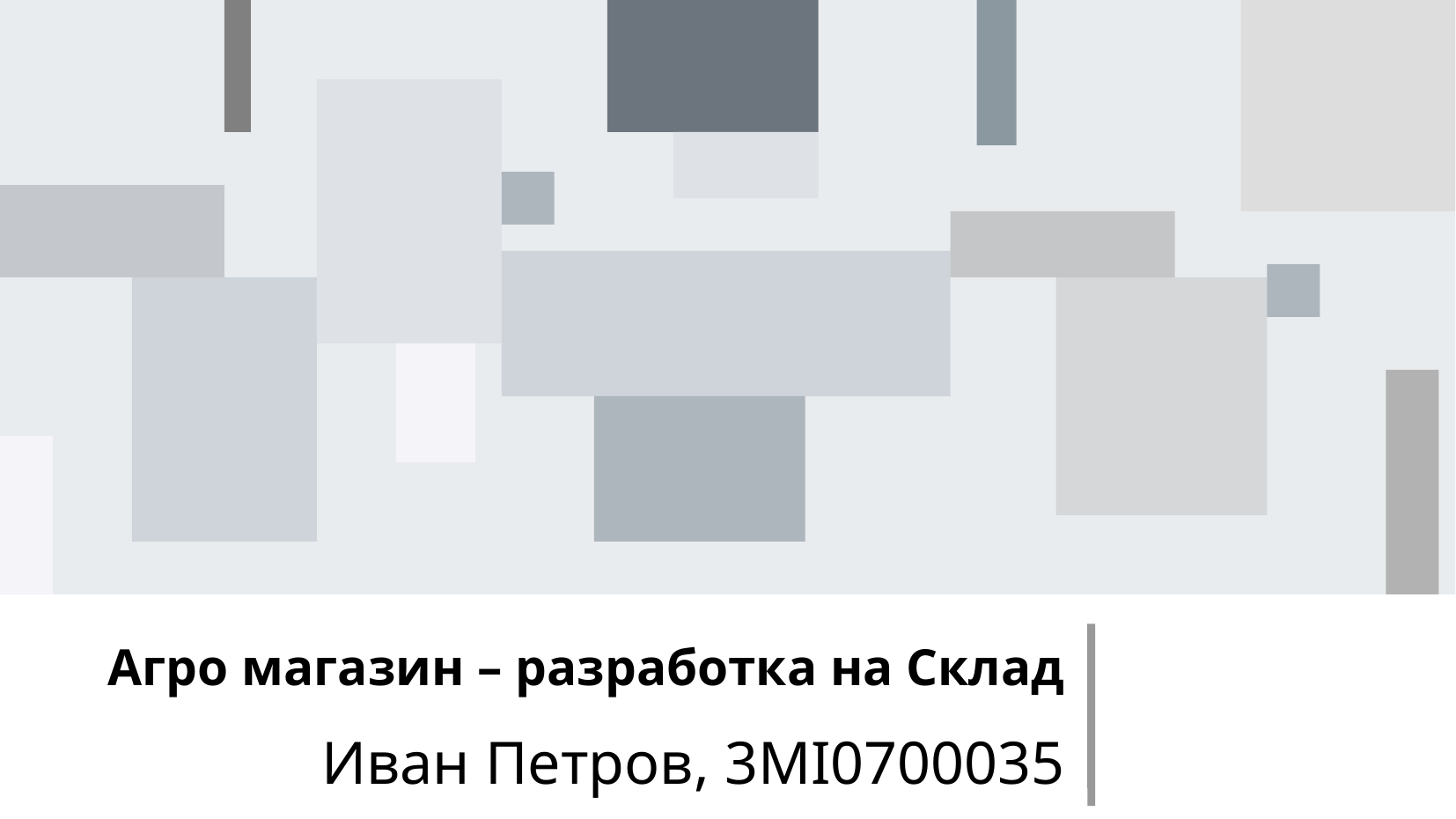

# Агро магазин – разработка на Склад
Иван Петров, 3MI0700035